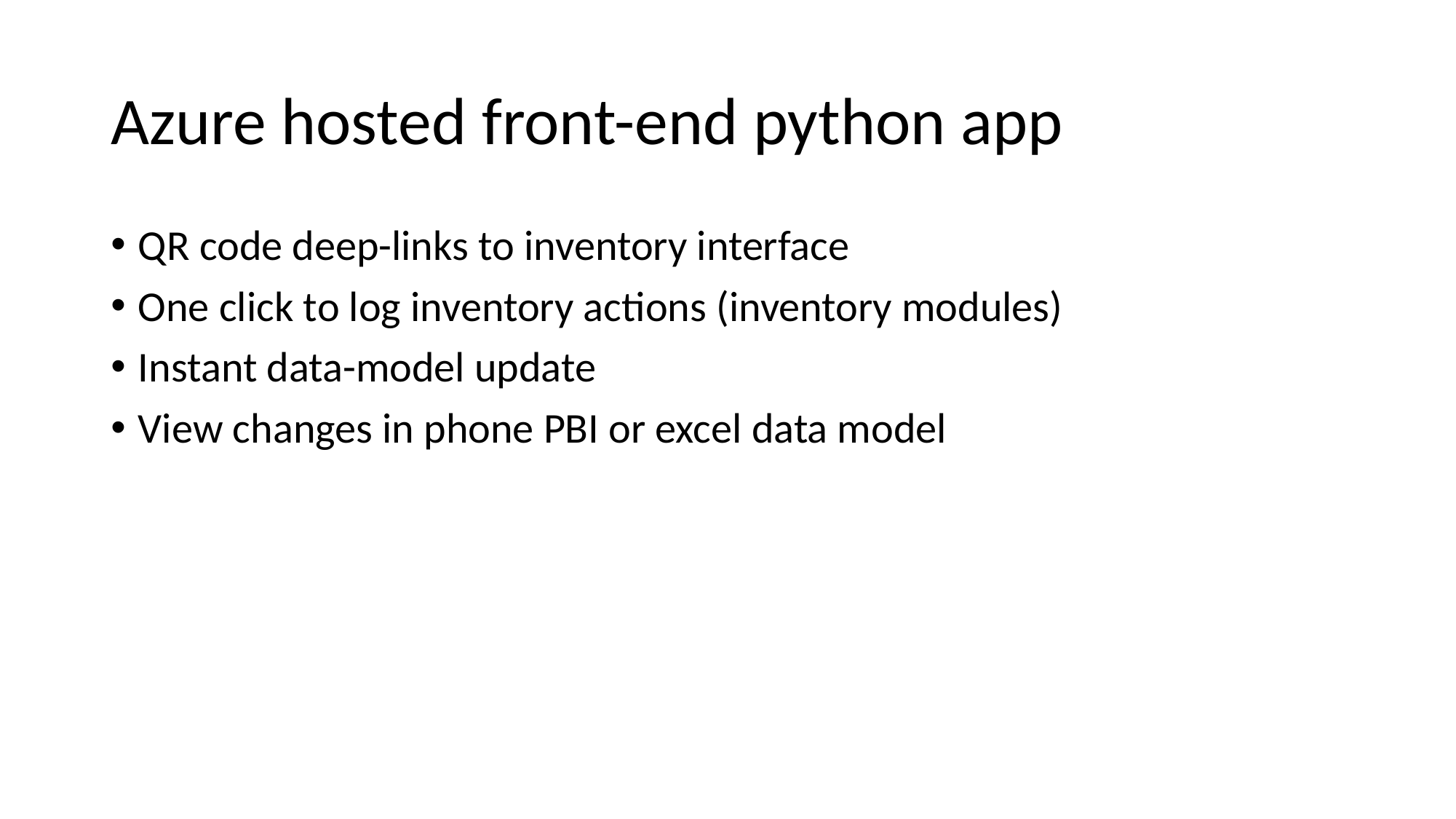

# Azure hosted front-end python app
QR code deep-links to inventory interface
One click to log inventory actions (inventory modules)
Instant data-model update
View changes in phone PBI or excel data model